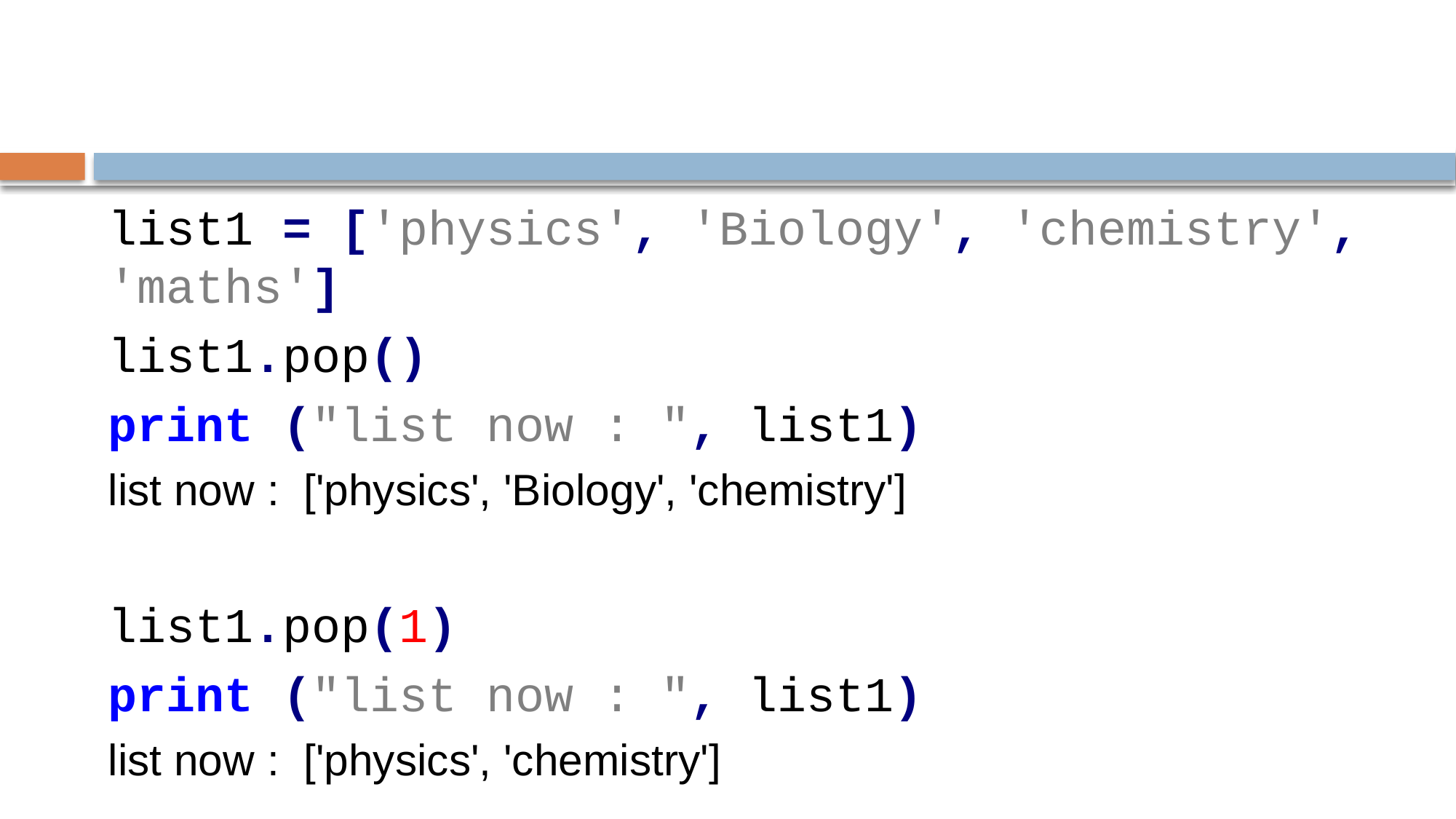

#
list1 = ['physics', 'Biology', 'chemistry', 'maths']
list1.pop()
print ("list now : ", list1)
list now :  ['physics', 'Biology', 'chemistry']

list1.pop(1)
print ("list now : ", list1)
list now :  ['physics', 'chemistry']